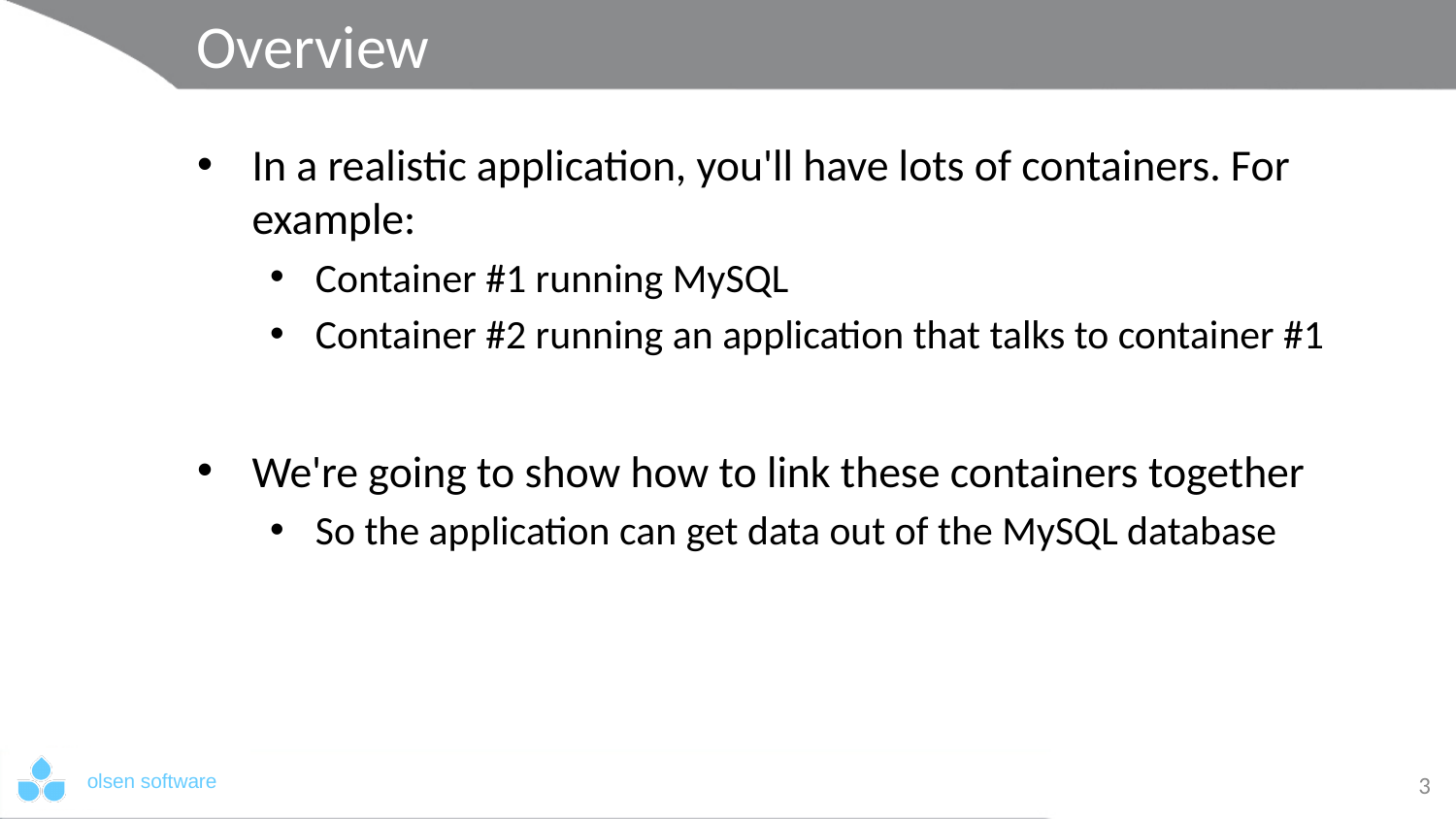

# Overview
In a realistic application, you'll have lots of containers. For example:
Container #1 running MySQL
Container #2 running an application that talks to container #1

We're going to show how to link these containers together
So the application can get data out of the MySQL database

3